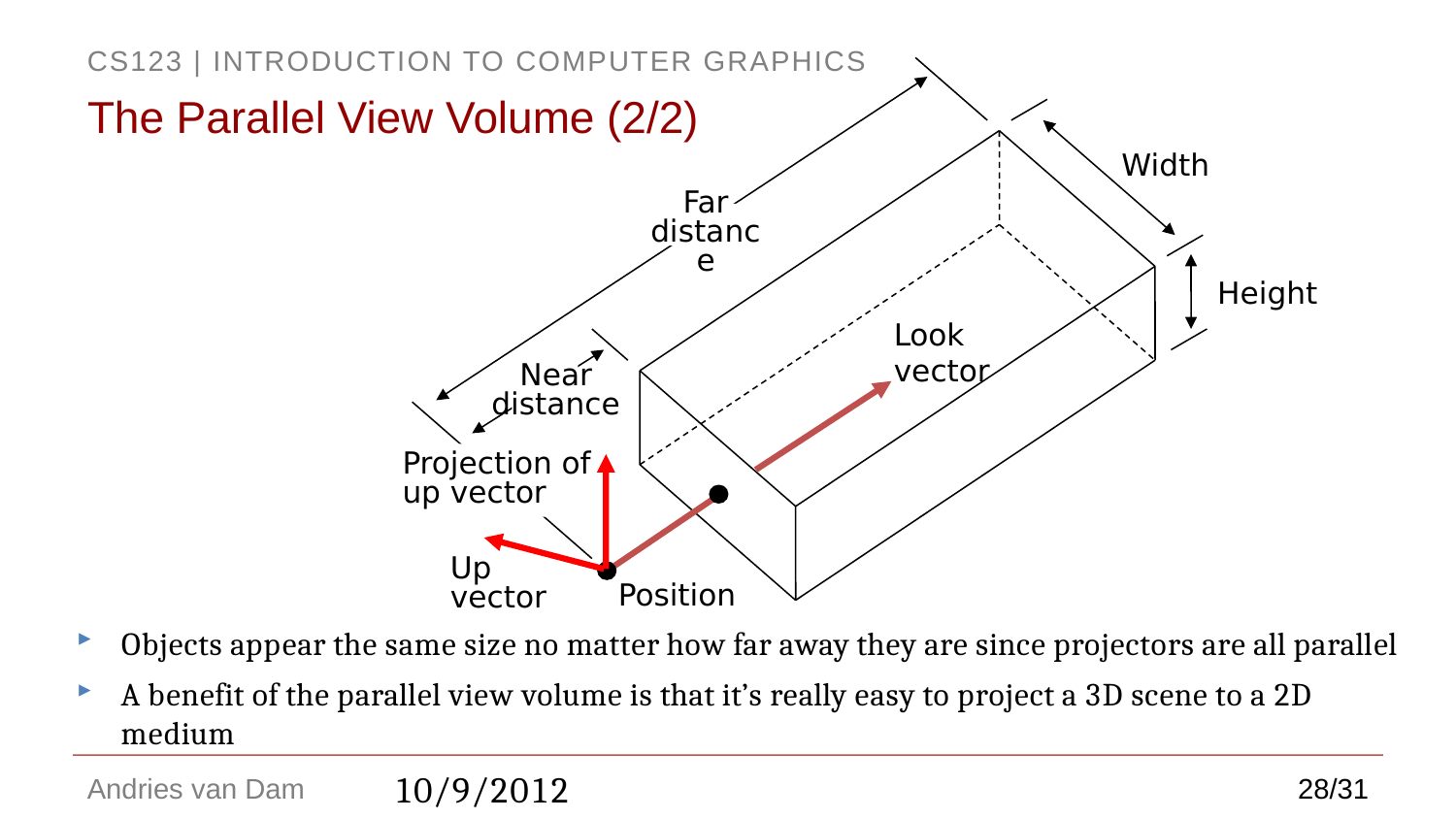

Width
Far distance

Height
Look vector

Near distance

Projection of
up vector

Up vector

Position
# The Parallel View Volume (2/2)
Objects appear the same size no matter how far away they are since projectors are all parallel
A benefit of the parallel view volume is that it’s really easy to project a 3D scene to a 2D medium
10/9/2012
28/31